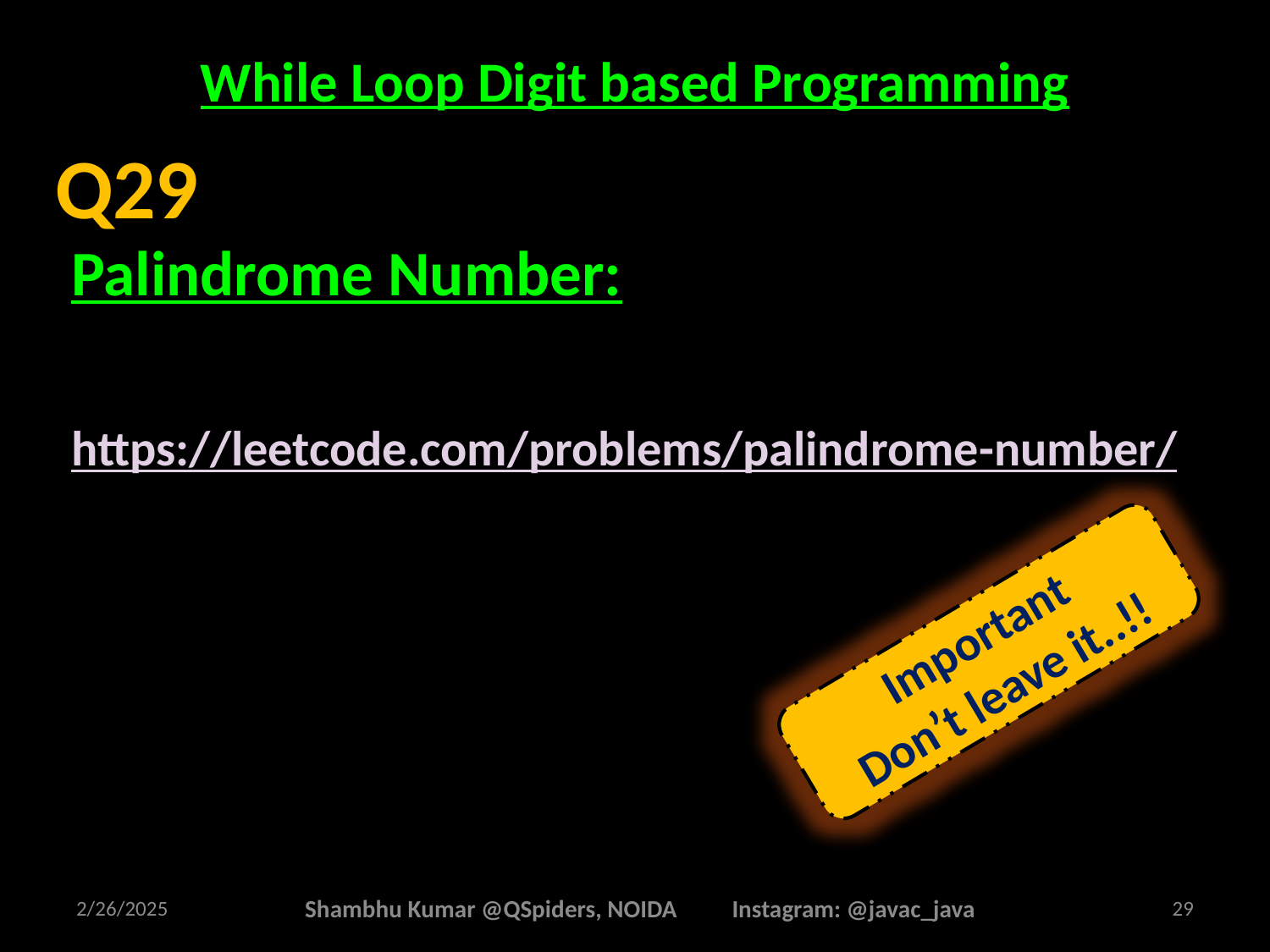

# While Loop Digit based Programming

Palindrome Number:

https://leetcode.com/problems/palindrome-number/
Q29
Important
Don’t leave it..!!
2/26/2025
Shambhu Kumar @QSpiders, NOIDA          Instagram: @javac_java
29